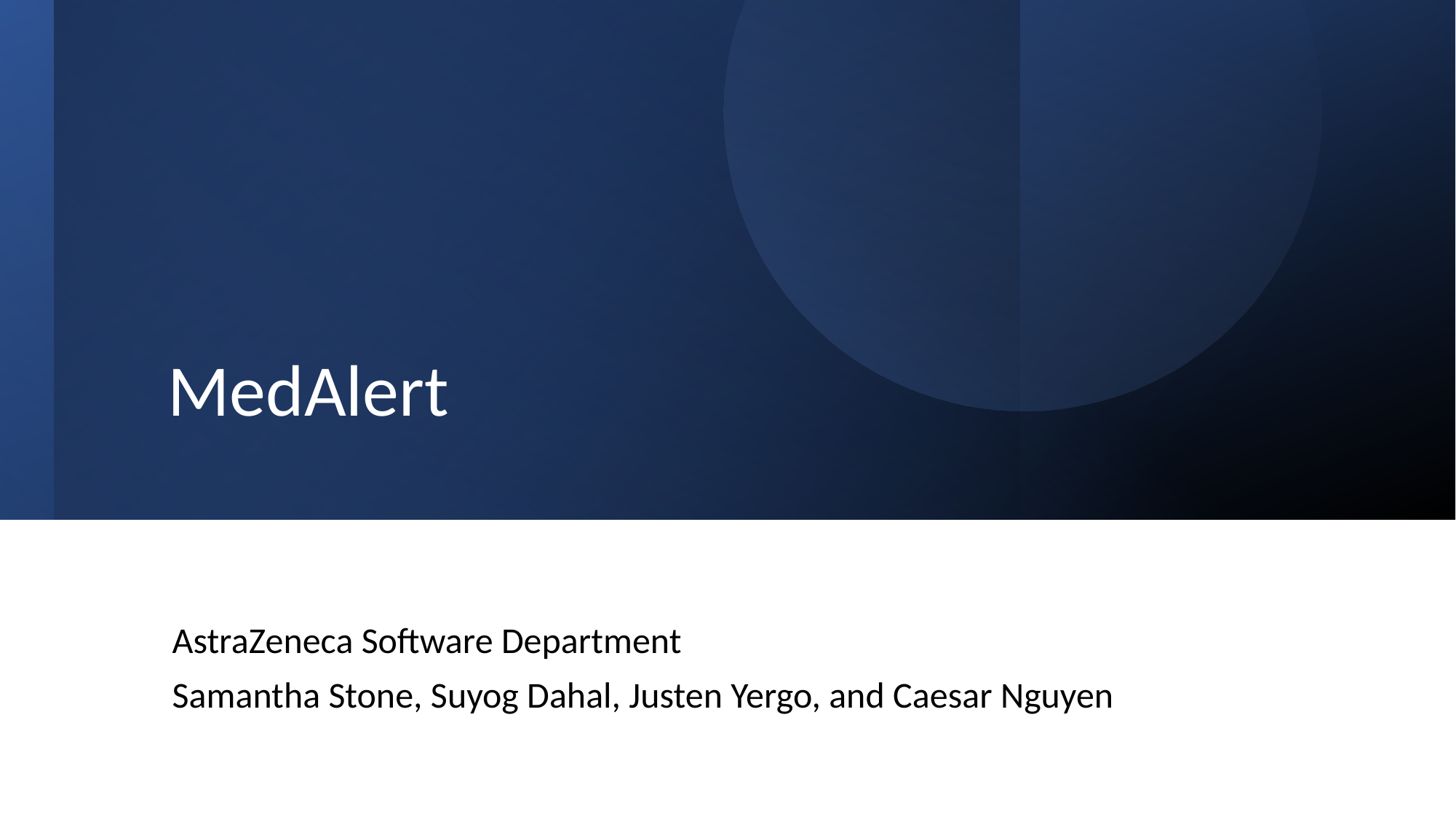

# MedAlert
AstraZeneca Software Department
Samantha Stone, Suyog Dahal, Justen Yergo, and Caesar Nguyen